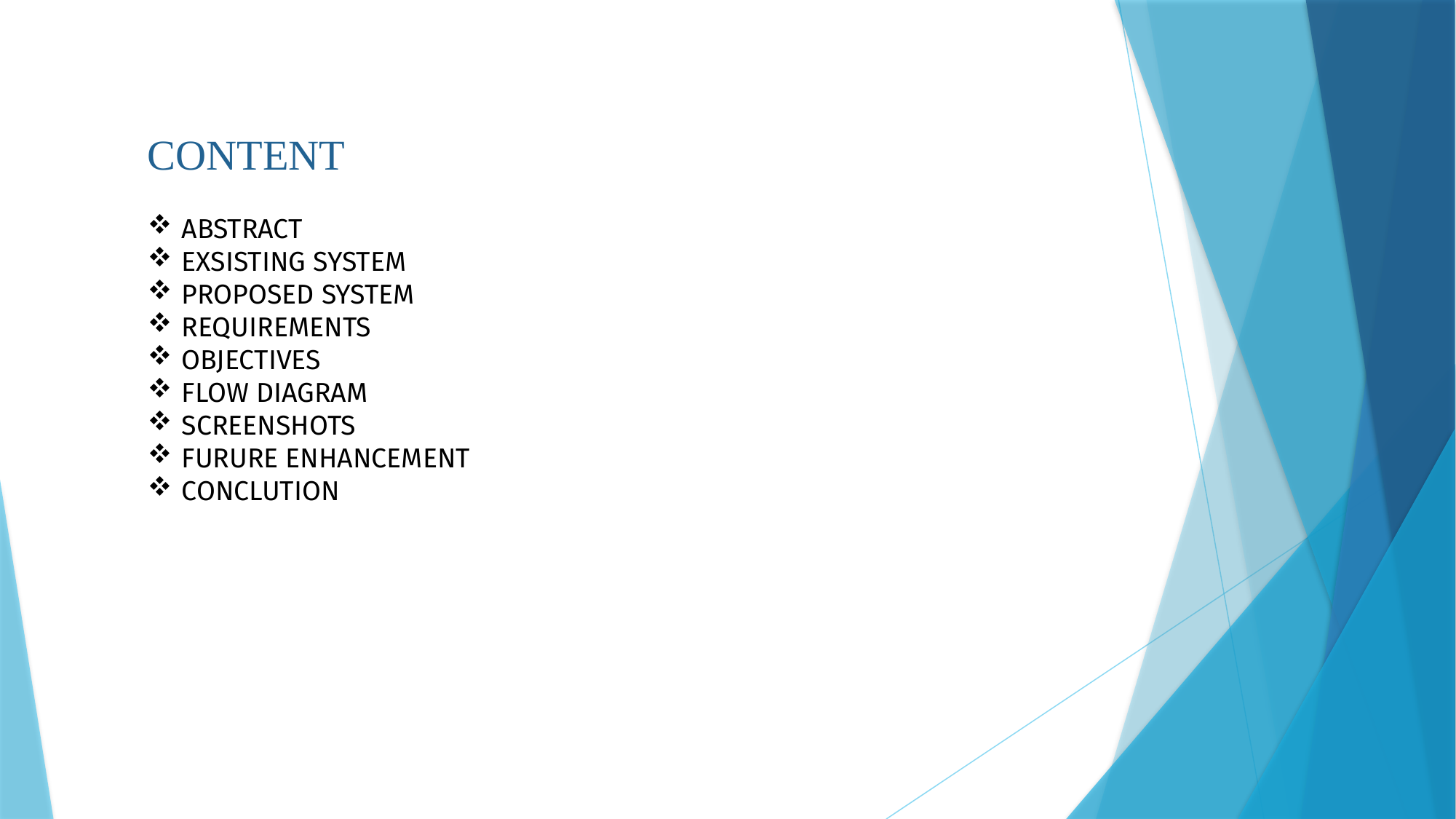

CONTENT

ABSTRACT
EXSISTING SYSTEM
PROPOSED SYSTEM
REQUIREMENTS
OBJECTIVES
FLOW DIAGRAM
SCREENSHOTS
FURURE ENHANCEMENT
CONCLUTION